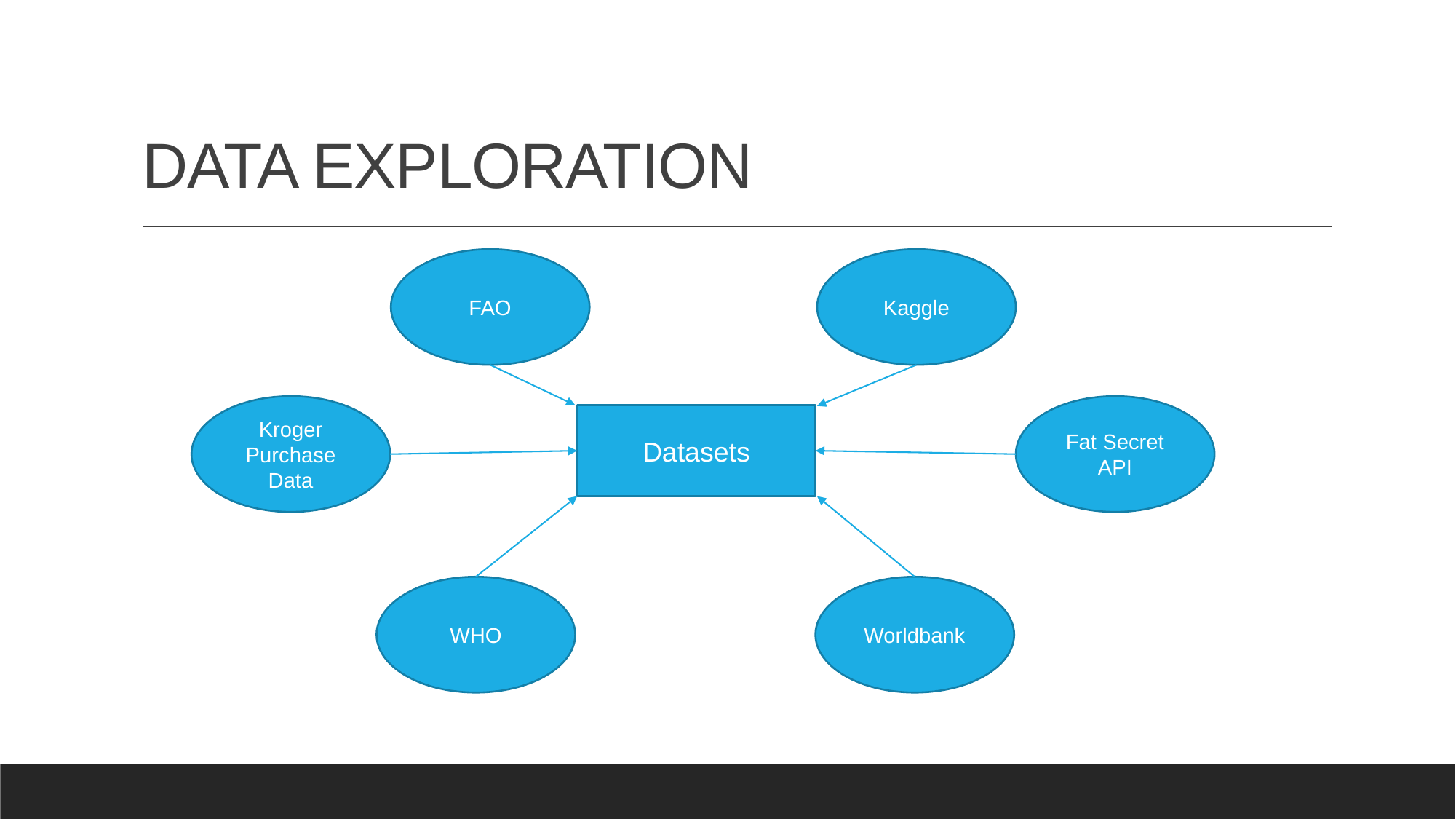

# DATA EXPLORATION
FAO
Kaggle
Fat Secret API
Kroger Purchase Data
Datasets
Worldbank
WHO